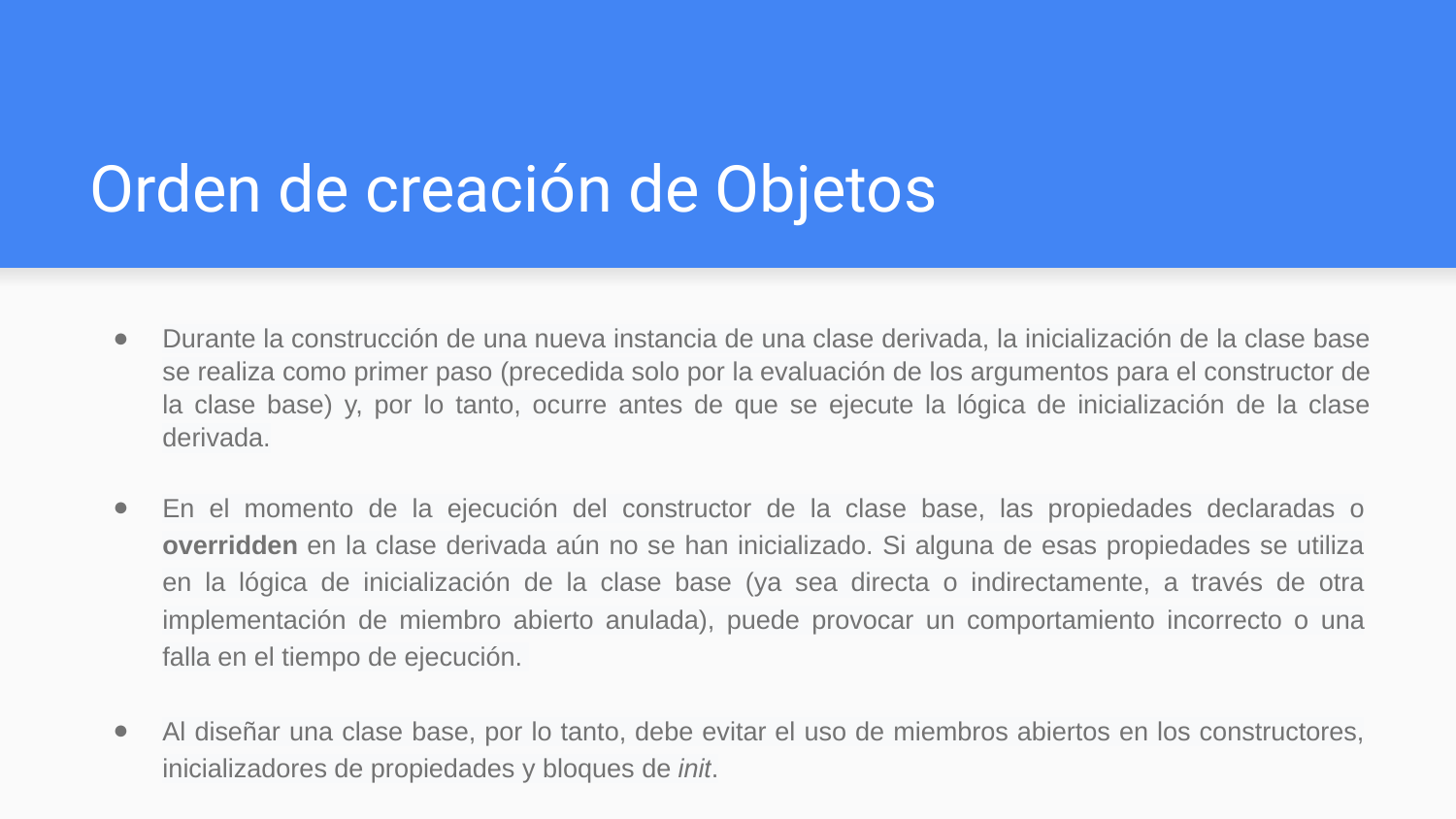

# Orden de creación de Objetos
Durante la construcción de una nueva instancia de una clase derivada, la inicialización de la clase base se realiza como primer paso (precedida solo por la evaluación de los argumentos para el constructor de la clase base) y, por lo tanto, ocurre antes de que se ejecute la lógica de inicialización de la clase derivada.

En el momento de la ejecución del constructor de la clase base, las propiedades declaradas o overridden en la clase derivada aún no se han inicializado. Si alguna de esas propiedades se utiliza en la lógica de inicialización de la clase base (ya sea directa o indirectamente, a través de otra implementación de miembro abierto anulada), puede provocar un comportamiento incorrecto o una falla en el tiempo de ejecución.

Al diseñar una clase base, por lo tanto, debe evitar el uso de miembros abiertos en los constructores, inicializadores de propiedades y bloques de init.